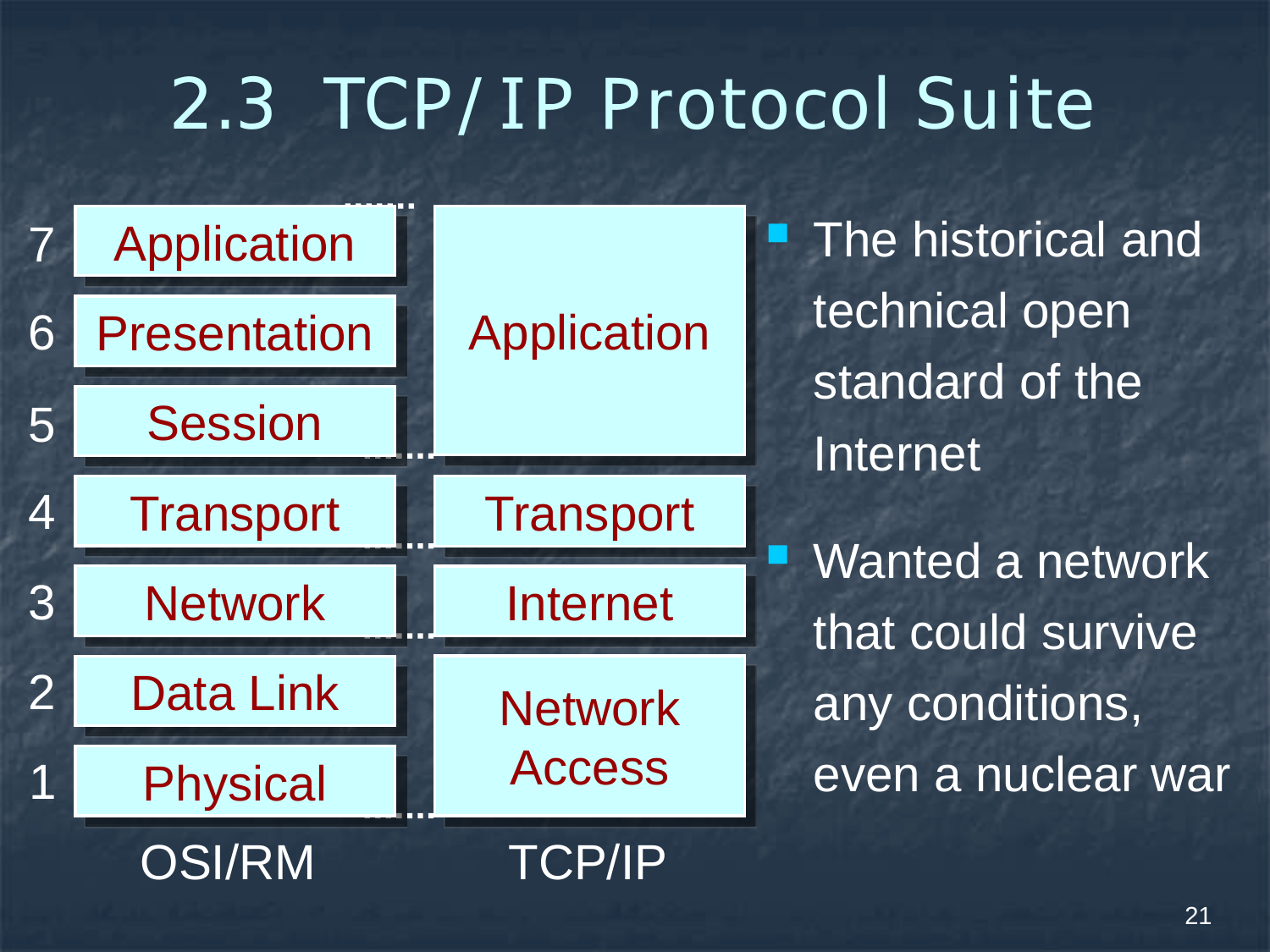

# 2.3  TCP/IP Protocol Suite
The historical and technical open standard of the Internet
Wanted a network that could survive any conditions, even a nuclear war
7
Application

Application
6
Presentation
5
Session

4
Transport
Transport

3
Network
Internet

2
Network
Access
Data Link
1
Physical

OSI/RM
TCP/IP
21